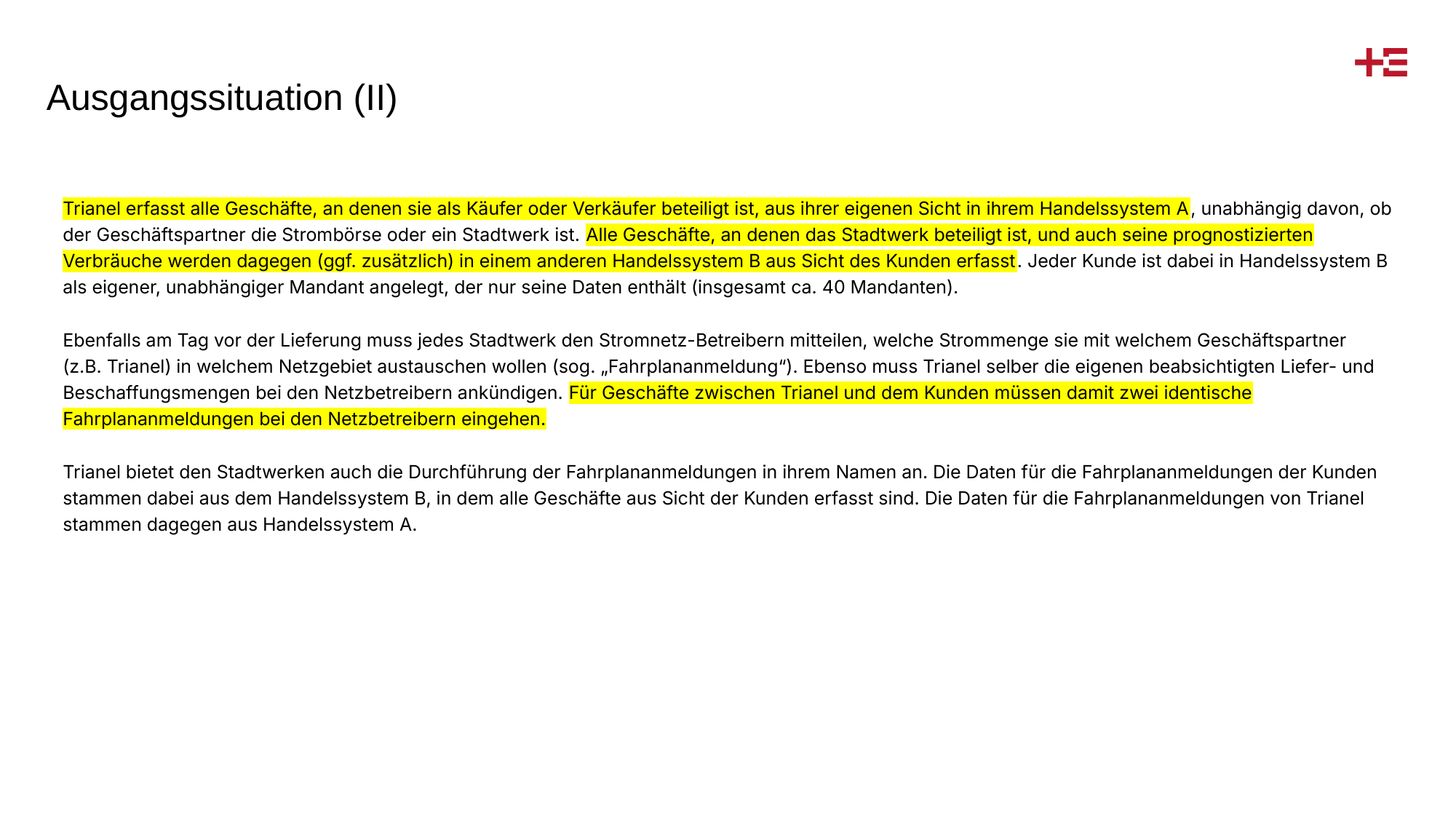

# Ausgangssituation (II)
Trianel erfasst alle Geschäfte, an denen sie als Käufer oder Verkäufer beteiligt ist, aus ihrer eigenen Sicht in ihrem Handelssystem A, unabhängig davon, ob der Geschäftspartner die Strombörse oder ein Stadtwerk ist. Alle Geschäfte, an denen das Stadtwerk beteiligt ist, und auch seine prognostizierten Verbräuche werden dagegen (ggf. zusätzlich) in einem anderen Handelssystem B aus Sicht des Kunden erfasst. Jeder Kunde ist dabei in Handelssystem B als eigener, unabhängiger Mandant angelegt, der nur seine Daten enthält (insgesamt ca. 40 Mandanten).
Ebenfalls am Tag vor der Lieferung muss jedes Stadtwerk den Stromnetz-Betreibern mitteilen, welche Strommenge sie mit welchem Geschäftspartner (z.B. Trianel) in welchem Netzgebiet austauschen wollen (sog. „Fahrplananmeldung“). Ebenso muss Trianel selber die eigenen beabsichtigten Liefer- und Beschaffungsmengen bei den Netzbetreibern ankündigen. Für Geschäfte zwischen Trianel und dem Kunden müssen damit zwei identische Fahrplananmeldungen bei den Netzbetreibern eingehen.
Trianel bietet den Stadtwerken auch die Durchführung der Fahrplananmeldungen in ihrem Namen an. Die Daten für die Fahrplananmeldungen der Kunden stammen dabei aus dem Handelssystem B, in dem alle Geschäfte aus Sicht der Kunden erfasst sind. Die Daten für die Fahrplananmeldungen von Trianel stammen dagegen aus Handelssystem A.